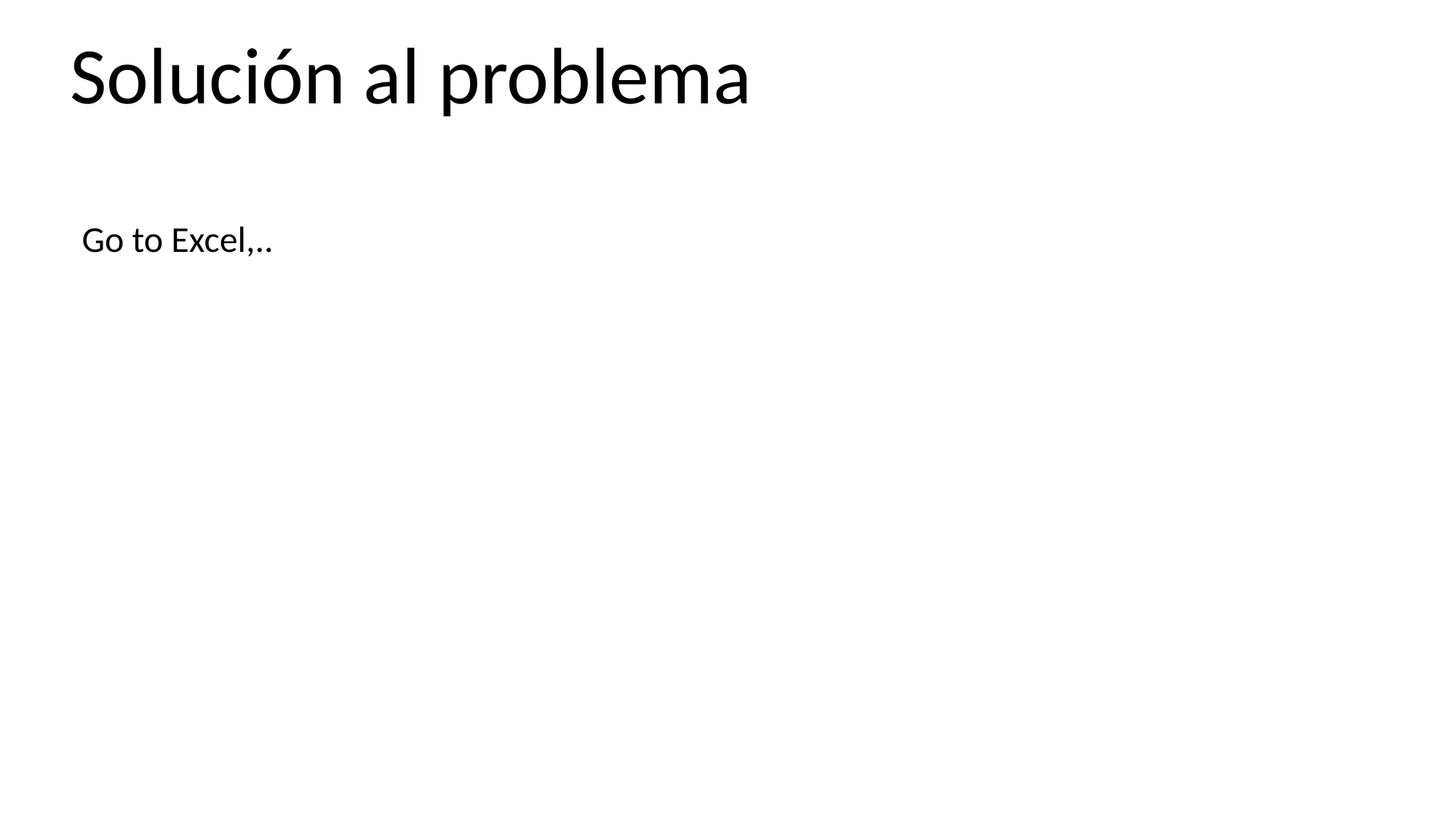

# Solución al problema
Go to Excel,..